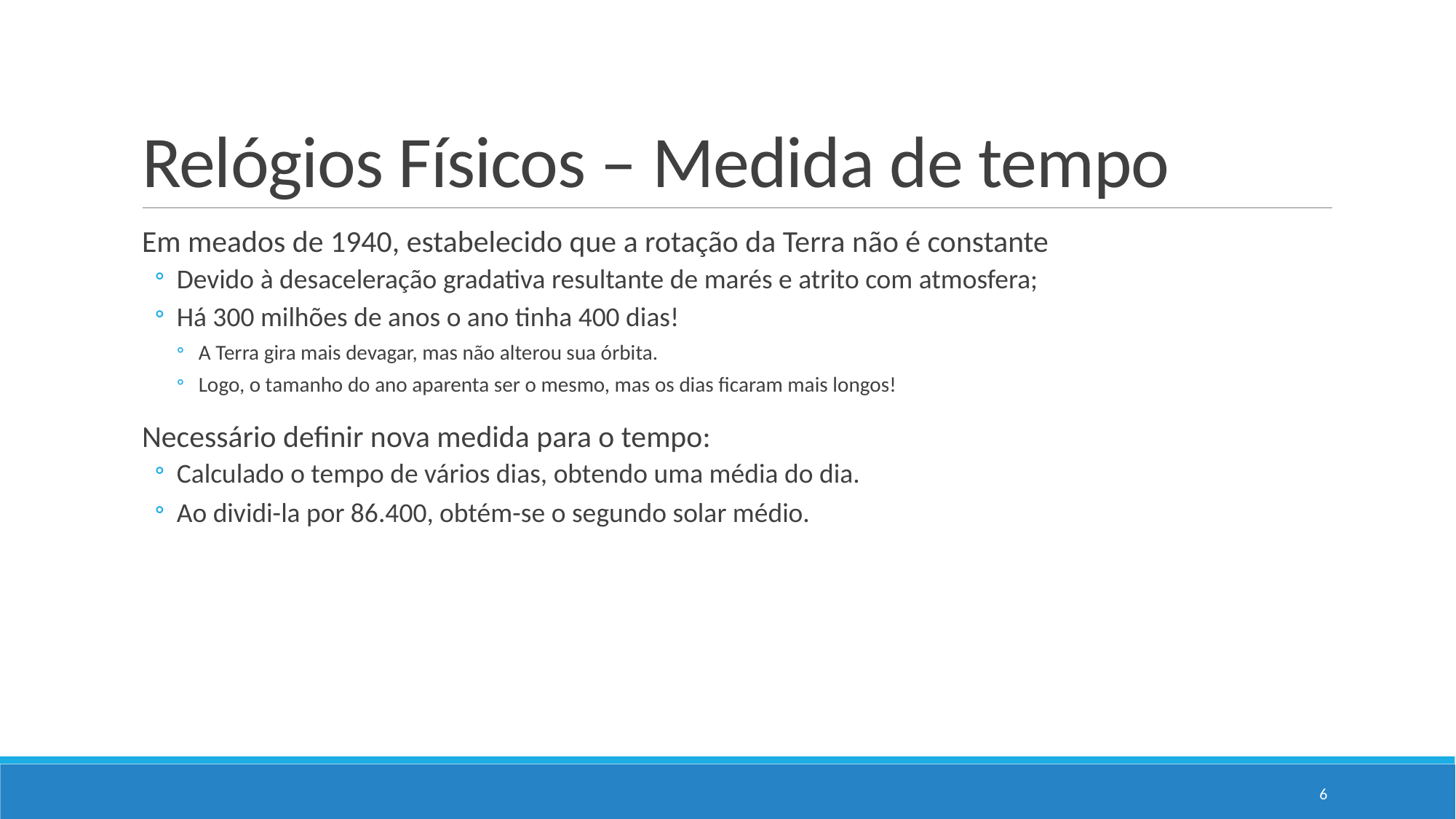

# Relógios Físicos – Medida de tempo
Em meados de 1940, estabelecido que a rotação da Terra não é constante
Devido à desaceleração gradativa resultante de marés e atrito com atmosfera;
Há 300 milhões de anos o ano tinha 400 dias!
A Terra gira mais devagar, mas não alterou sua órbita.
Logo, o tamanho do ano aparenta ser o mesmo, mas os dias ficaram mais longos!
Necessário definir nova medida para o tempo:
Calculado o tempo de vários dias, obtendo uma média do dia.
Ao dividi-la por 86.400, obtém-se o segundo solar médio.
6